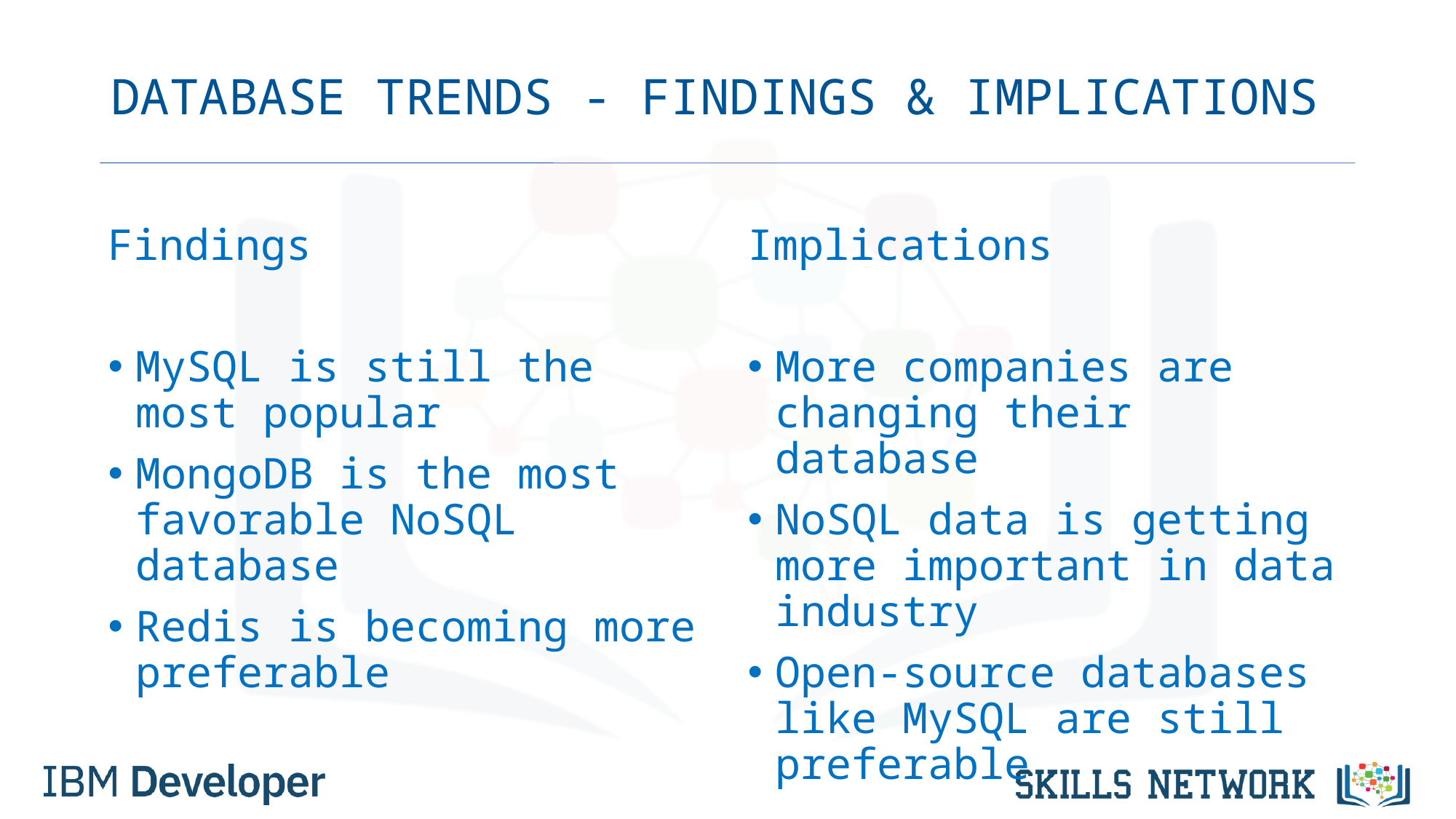

# DATABASE TRENDS - FINDINGS & IMPLICATIONS
Findings

MySQL is still the most popular
MongoDB is the most favorable NoSQL database
Redis is becoming more preferable

Implications

More companies are changing their database
NoSQL data is getting more important in data industry
Open-source databases like MySQL are still preferable